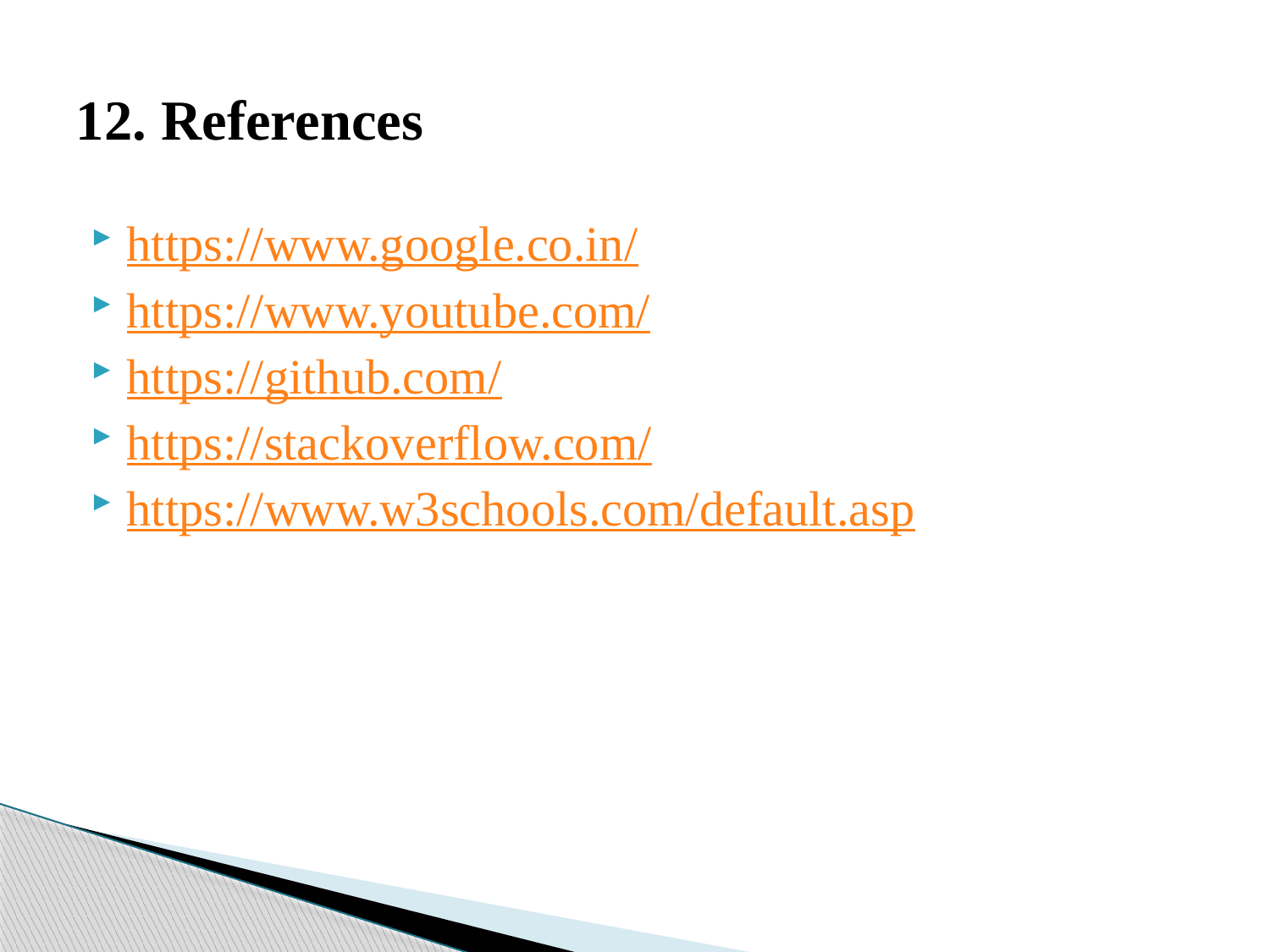

# 12. References
https://www.google.co.in/
https://www.youtube.com/
https://github.com/
https://stackoverflow.com/
https://www.w3schools.com/default.asp